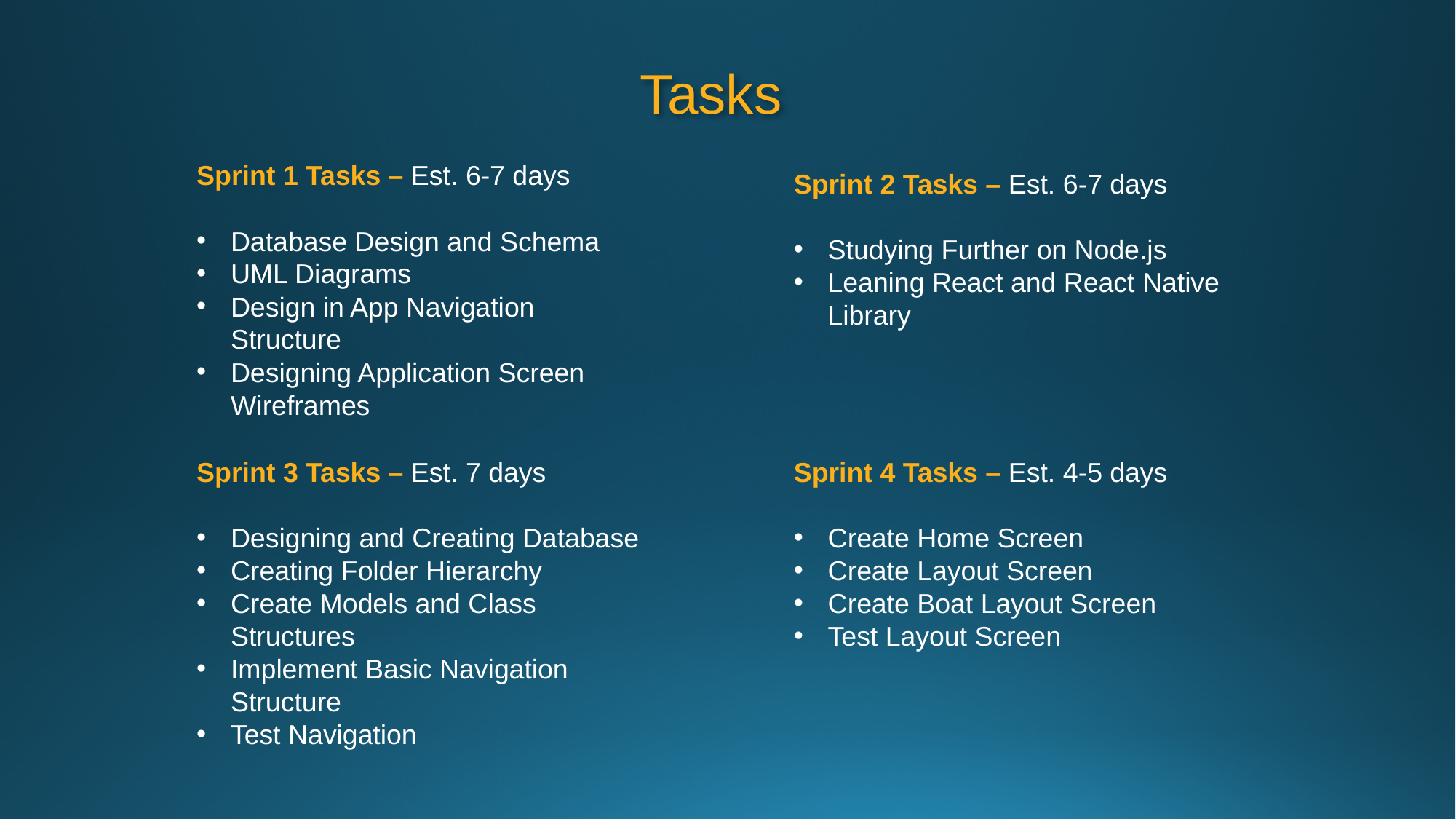

# Tasks
Sprint 1 Tasks – Est. 6-7 days

Database Design and Schema
UML Diagrams
Design in App Navigation Structure
Designing Application Screen Wireframes

Sprint 2 Tasks – Est. 6-7 days

Studying Further on Node.js
Leaning React and React Native Library

Sprint 3 Tasks – Est. 7 days

Designing and Creating Database
Creating Folder Hierarchy
Create Models and Class Structures
Implement Basic Navigation Structure
Test Navigation

Sprint 4 Tasks – Est. 4-5 days

Create Home Screen
Create Layout Screen
Create Boat Layout Screen
Test Layout Screen